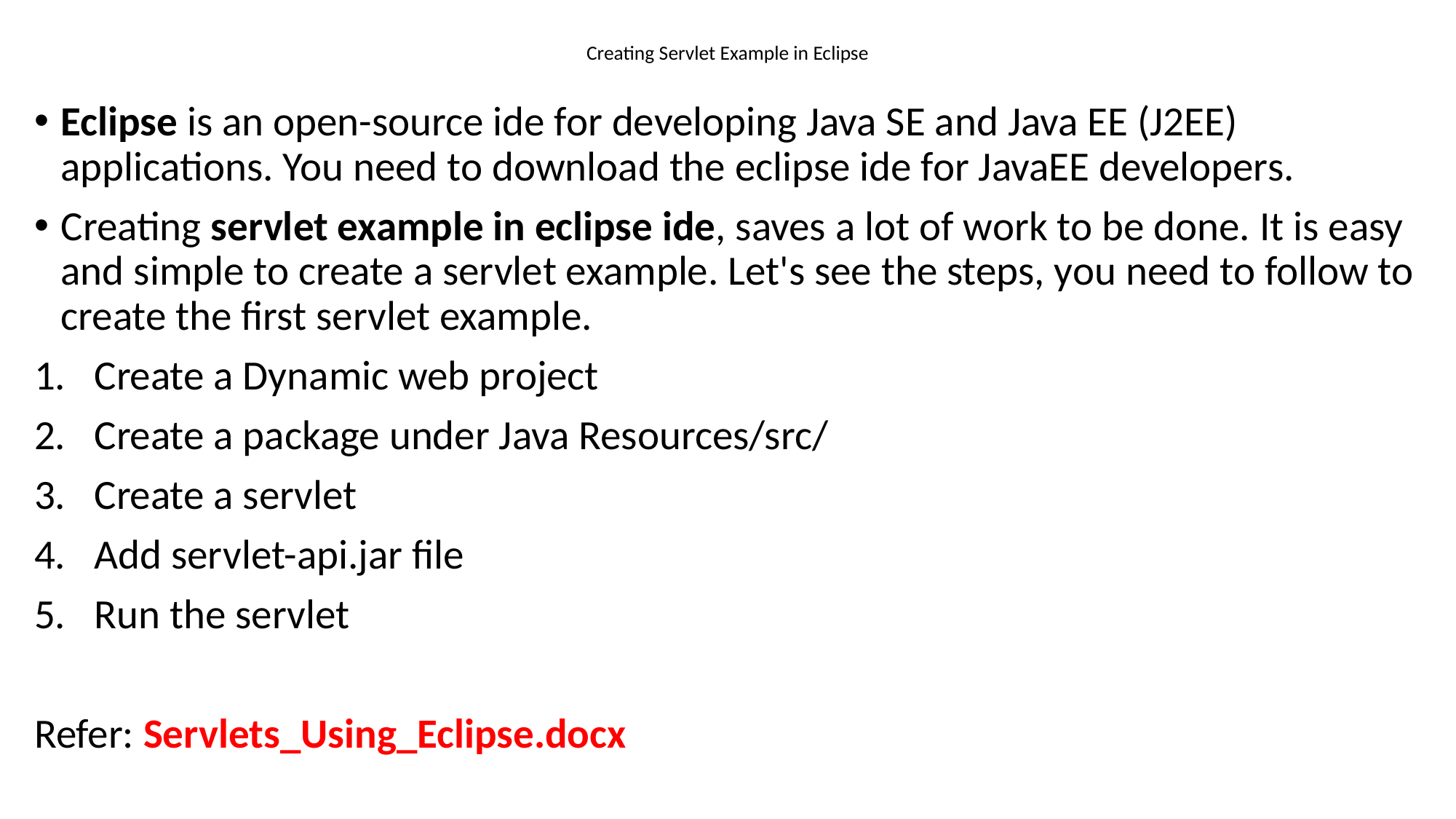

# Creating Servlet Example in Eclipse
Eclipse is an open-source ide for developing Java SE and Java EE (J2EE) applications. You need to download the eclipse ide for JavaEE developers.
Creating servlet example in eclipse ide, saves a lot of work to be done. It is easy and simple to create a servlet example. Let's see the steps, you need to follow to create the first servlet example.
Create a Dynamic web project
Create a package under Java Resources/src/
Create a servlet
Add servlet-api.jar file
Run the servlet

Refer: Servlets_Using_Eclipse.docx